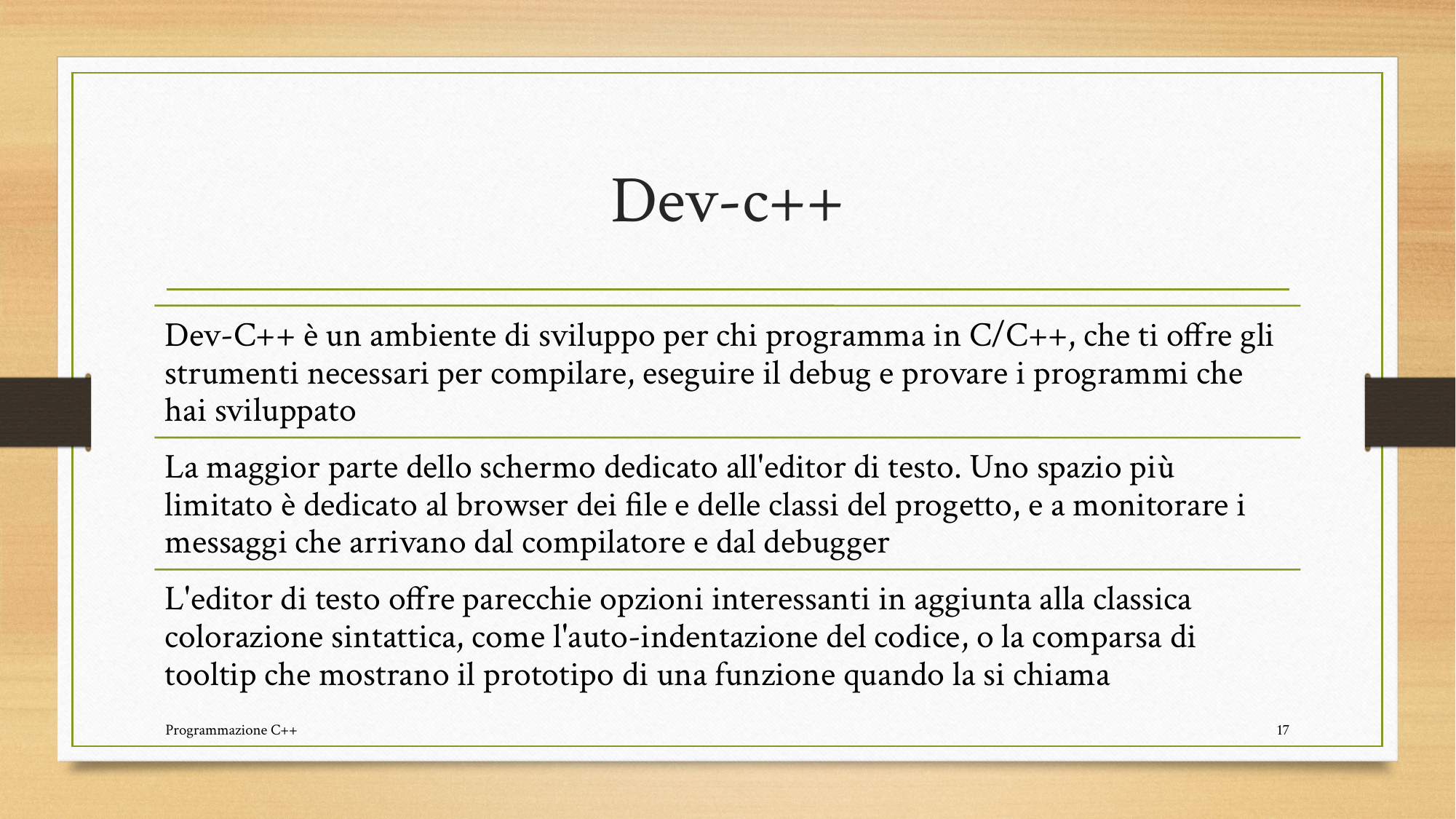

# Dev-c++
Dev-C++ è un ambiente di sviluppo per chi programma in C/C++, che ti offre gli strumenti necessari per compilare, eseguire il debug e provare i programmi che hai sviluppato
La maggior parte dello schermo dedicato all'editor di testo. Uno spazio più limitato è dedicato al browser dei file e delle classi del progetto, e a monitorare i messaggi che arrivano dal compilatore e dal debugger
L'editor di testo offre parecchie opzioni interessanti in aggiunta alla classica colorazione sintattica, come l'auto-indentazione del codice, o la comparsa di tooltip che mostrano il prototipo di una funzione quando la si chiama
Programmazione C++
17